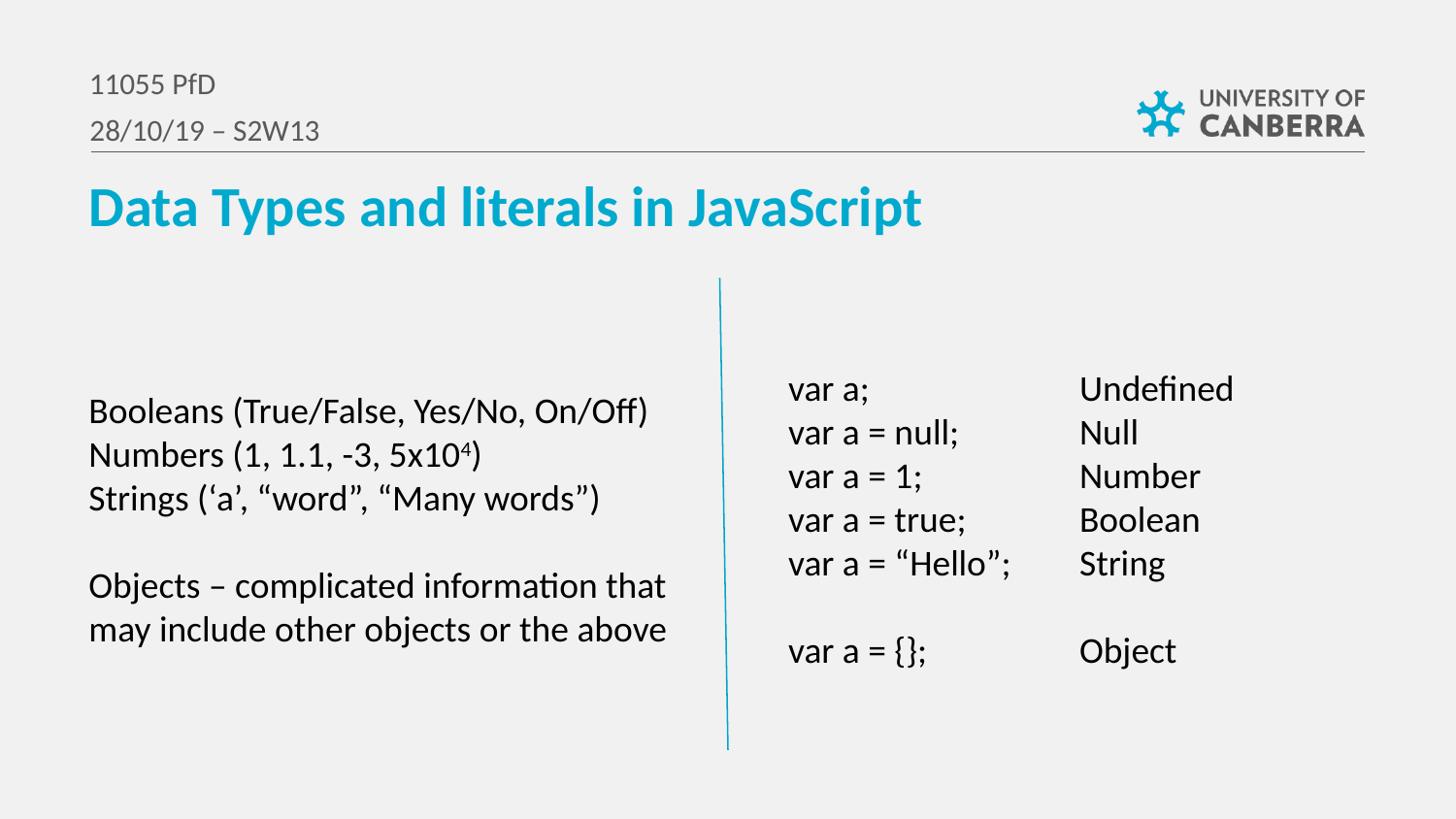

11055 PfD
28/10/19 – S2W13
Data Types and literals in JavaScript
var a; 		Undefined
var a = null;	Null
var a = 1;		Number
var a = true; 	Boolean
var a = “Hello”; 	String
var a = {}; 	Object
Booleans (True/False, Yes/No, On/Off)
Numbers (1, 1.1, -3, 5x104)
Strings (‘a’, “word”, “Many words”)

Objects – complicated information that may include other objects or the above